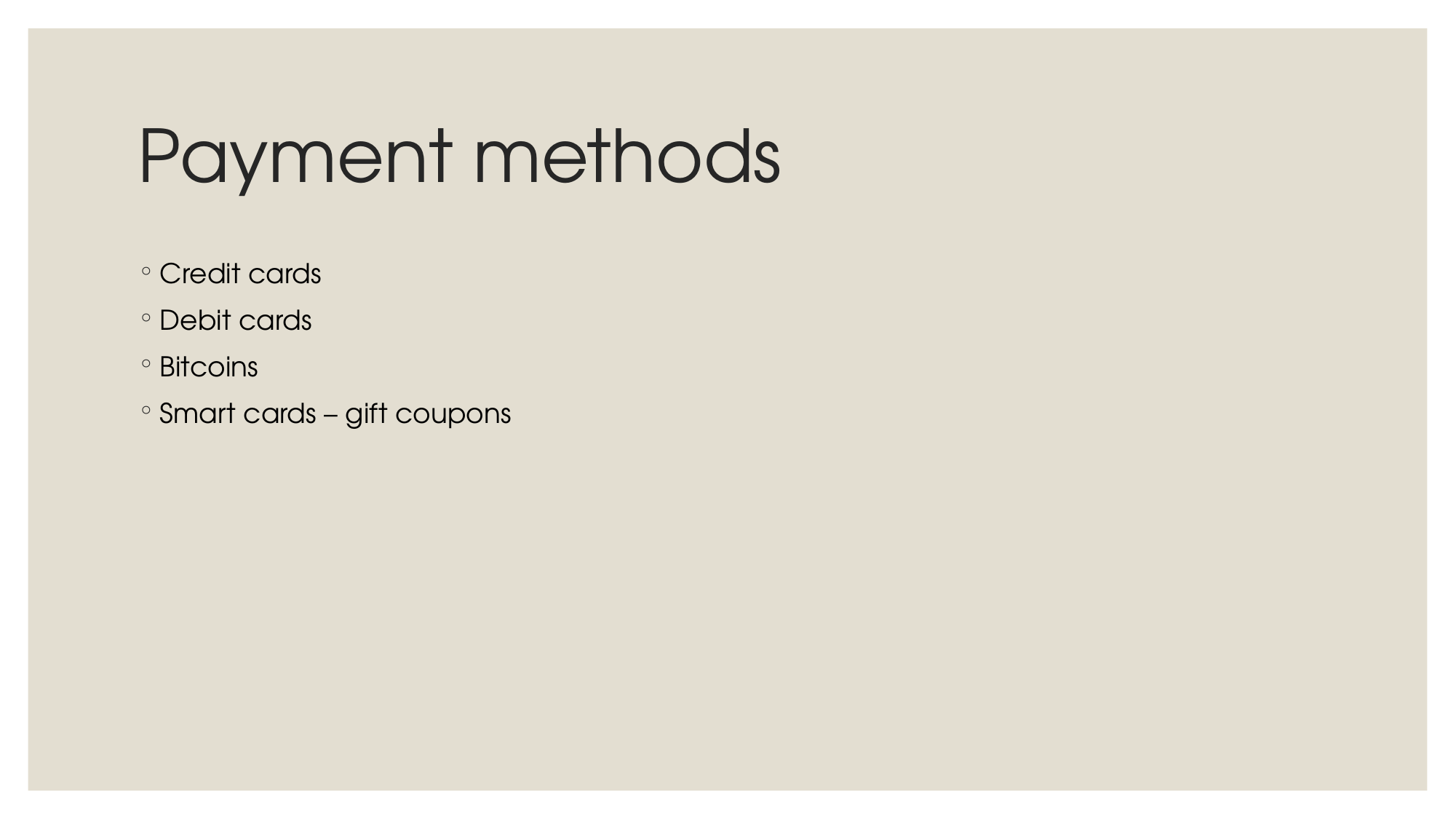

# Payment methods
Credit cards
Debit cards
Bitcoins
Smart cards – gift coupons